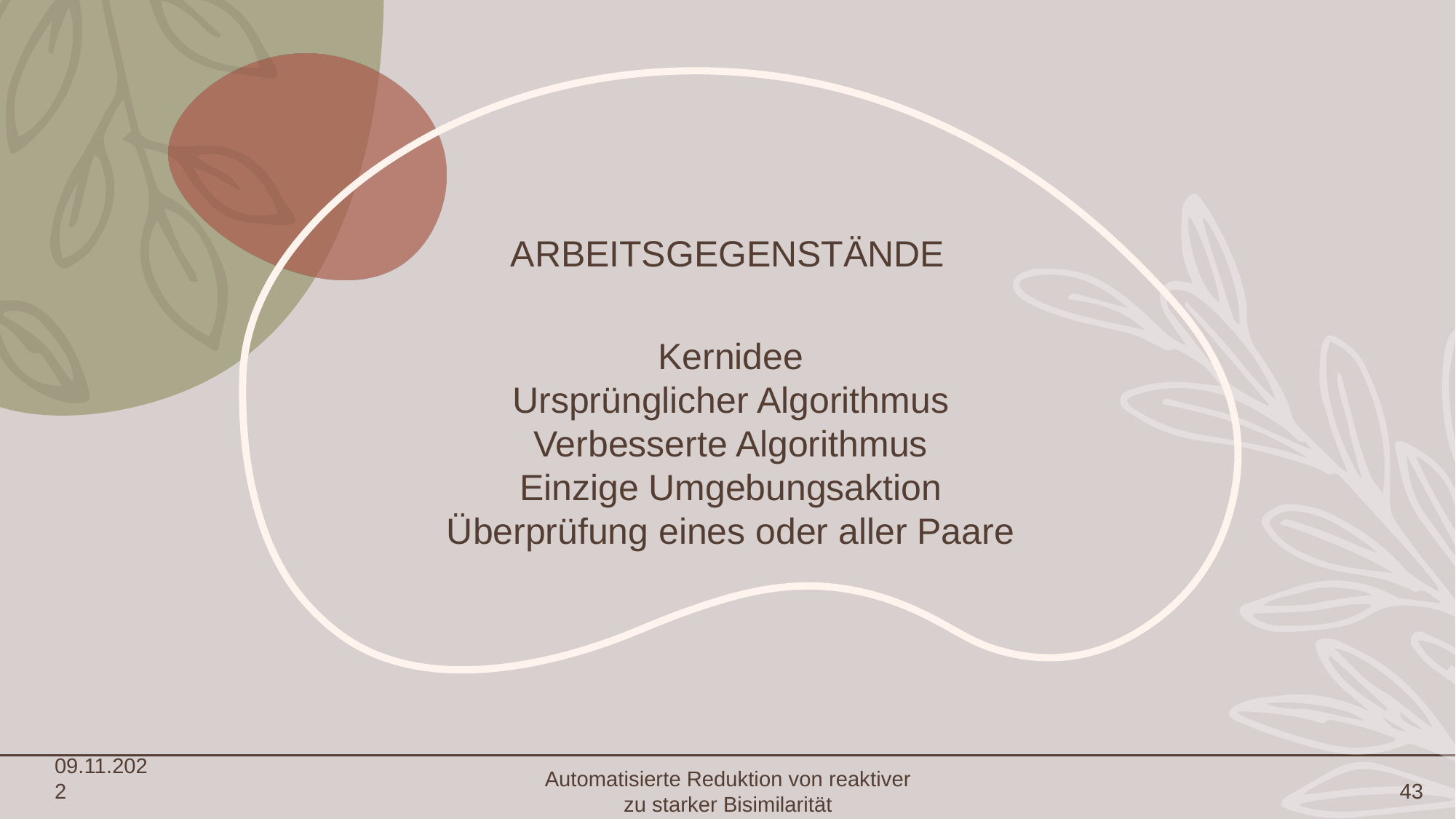

# ARBEITSGEGENSTÄNDE
Kernidee
Ursprünglicher Algorithmus
Verbesserte Algorithmus
Einzige Umgebungsaktion
Überprüfung eines oder aller Paare

09.11.2022

Automatisierte Reduktion von reaktiver zu starker Bisimilarität
43